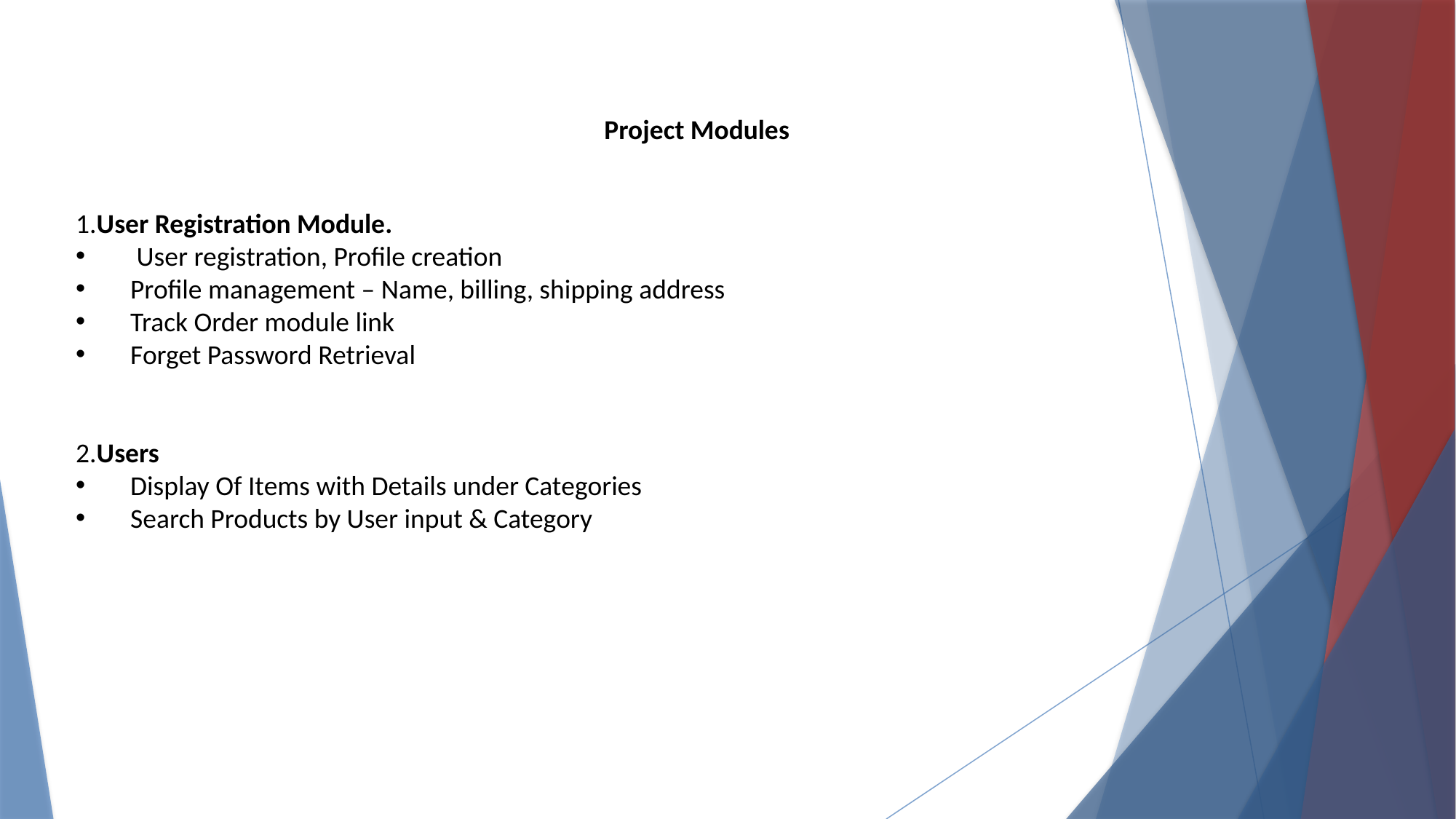

Project Modules

1.User Registration Module.
 User registration, Profile creation
Profile management – Name, billing, shipping address
Track Order module link
Forget Password Retrieval

2.Users
Display Of Items with Details under Categories
Search Products by User input & Category